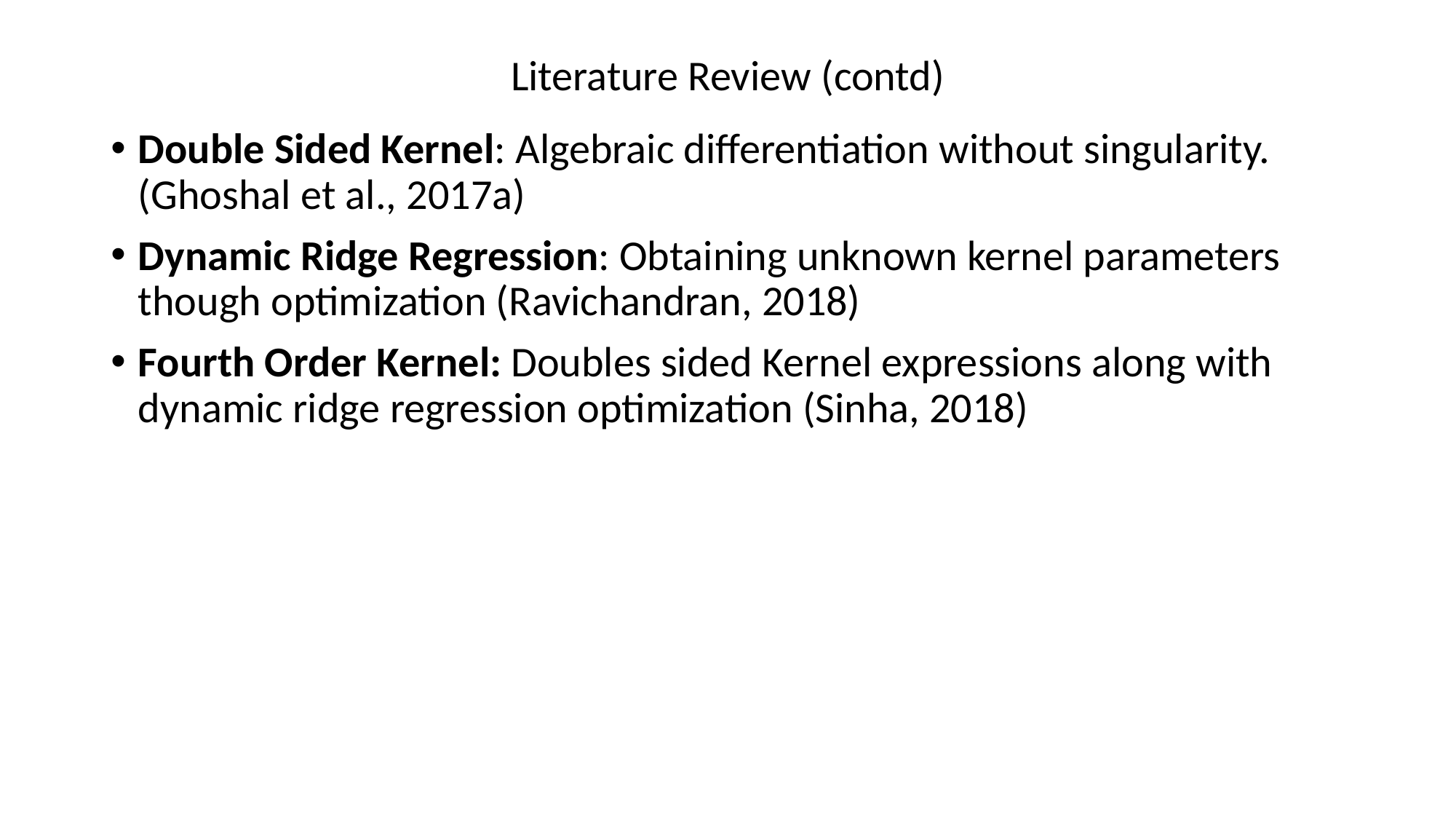

# Literature Review (contd)
Double Sided Kernel: Algebraic differentiation without singularity. (Ghoshal et al., 2017a)
Dynamic Ridge Regression: Obtaining unknown kernel parameters though optimization (Ravichandran, 2018)
Fourth Order Kernel: Doubles sided Kernel expressions along with dynamic ridge regression optimization (Sinha, 2018)